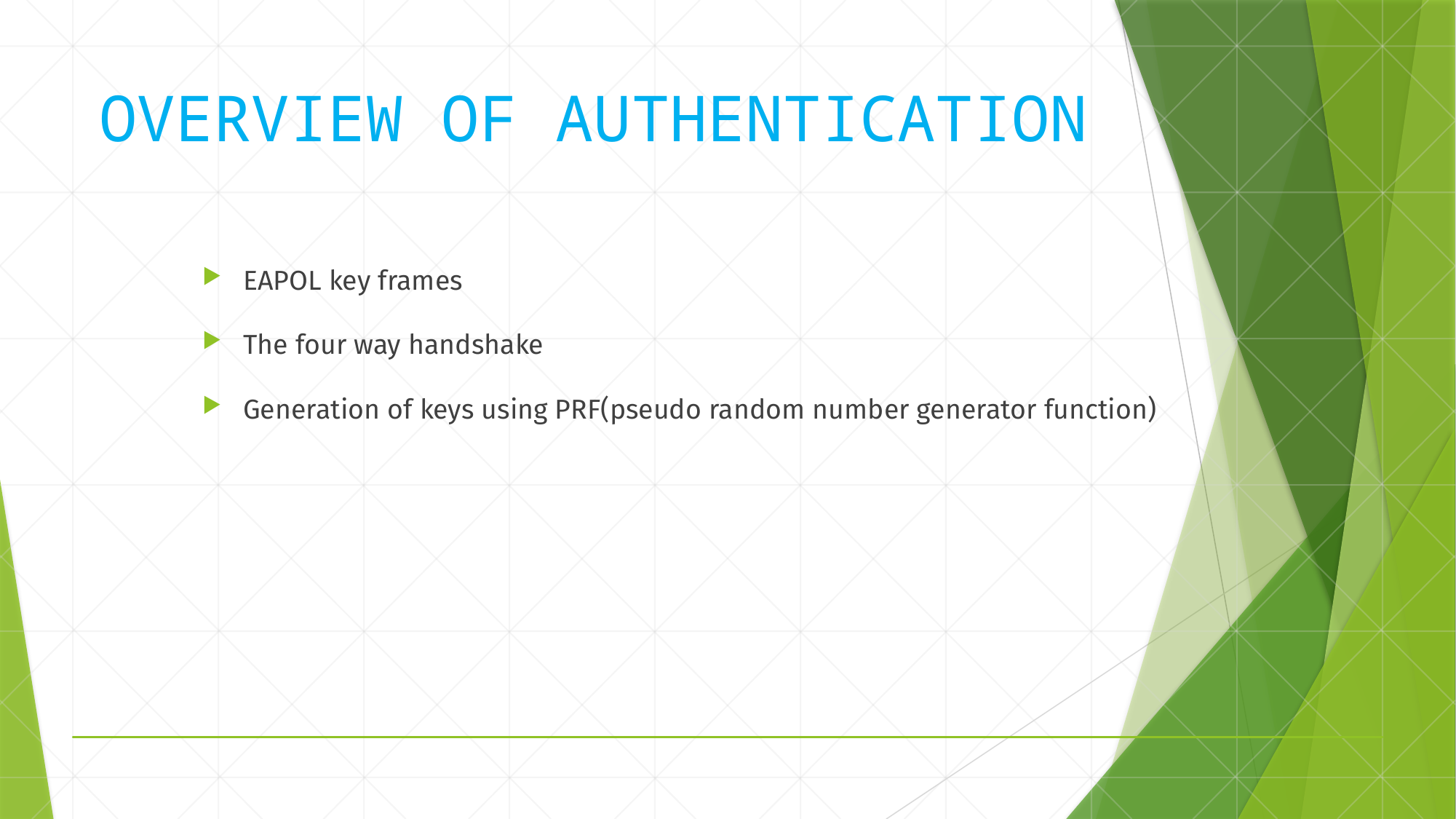

# OVERVIEW OF AUTHENTICATION
EAPOL key frames
The four way handshake
Generation of keys using PRF(pseudo random number generator function)